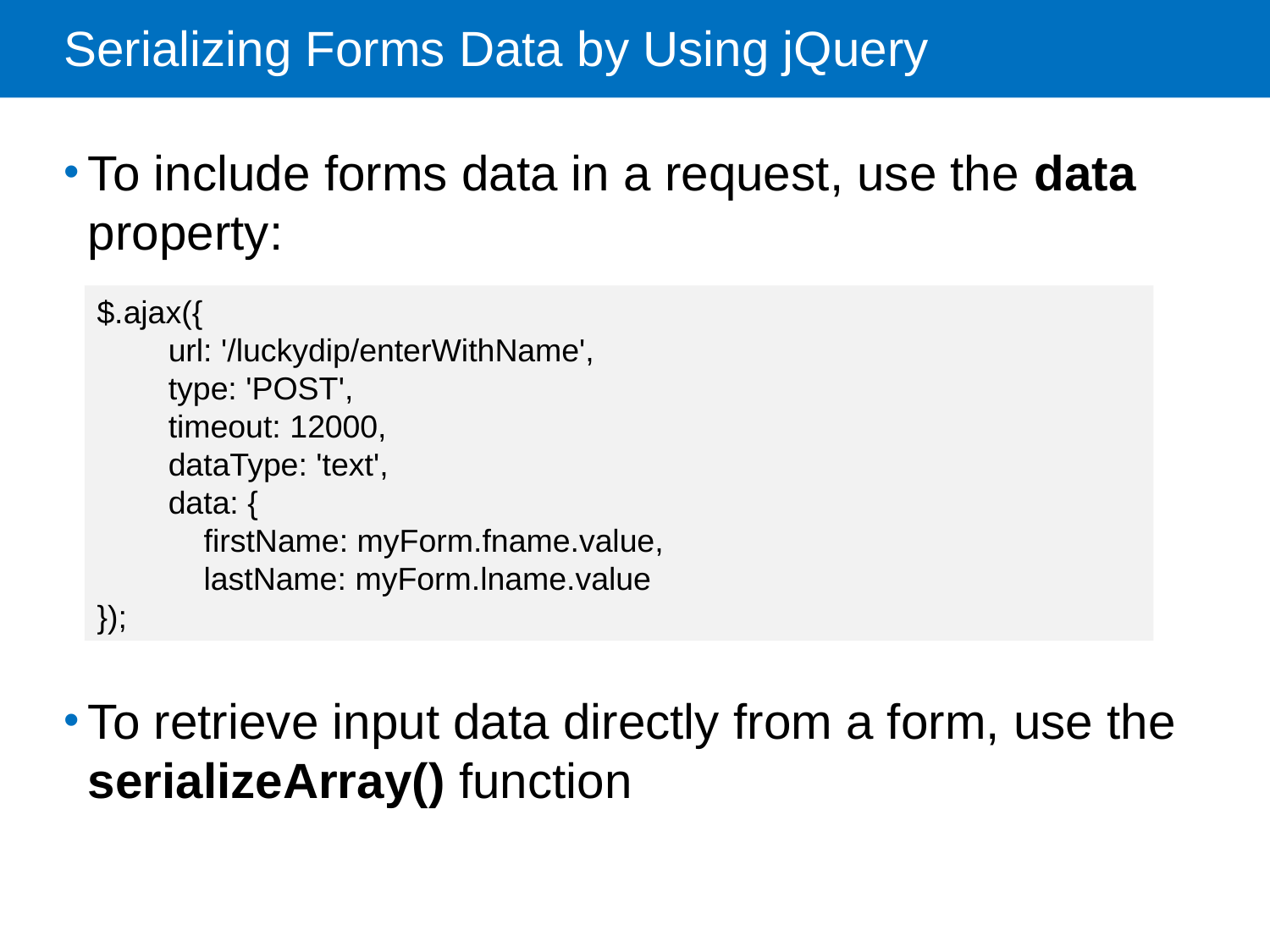

# Serializing Forms Data by Using jQuery
To include forms data in a request, use the data property:

To retrieve input data directly from a form, use the serializeArray() function
$.ajax({
        url: '/luckydip/enterWithName',
        type: 'POST',
        timeout: 12000,
        dataType: 'text',
        data: {
            firstName: myForm.fname.value,
            lastName: myForm.lname.value
});